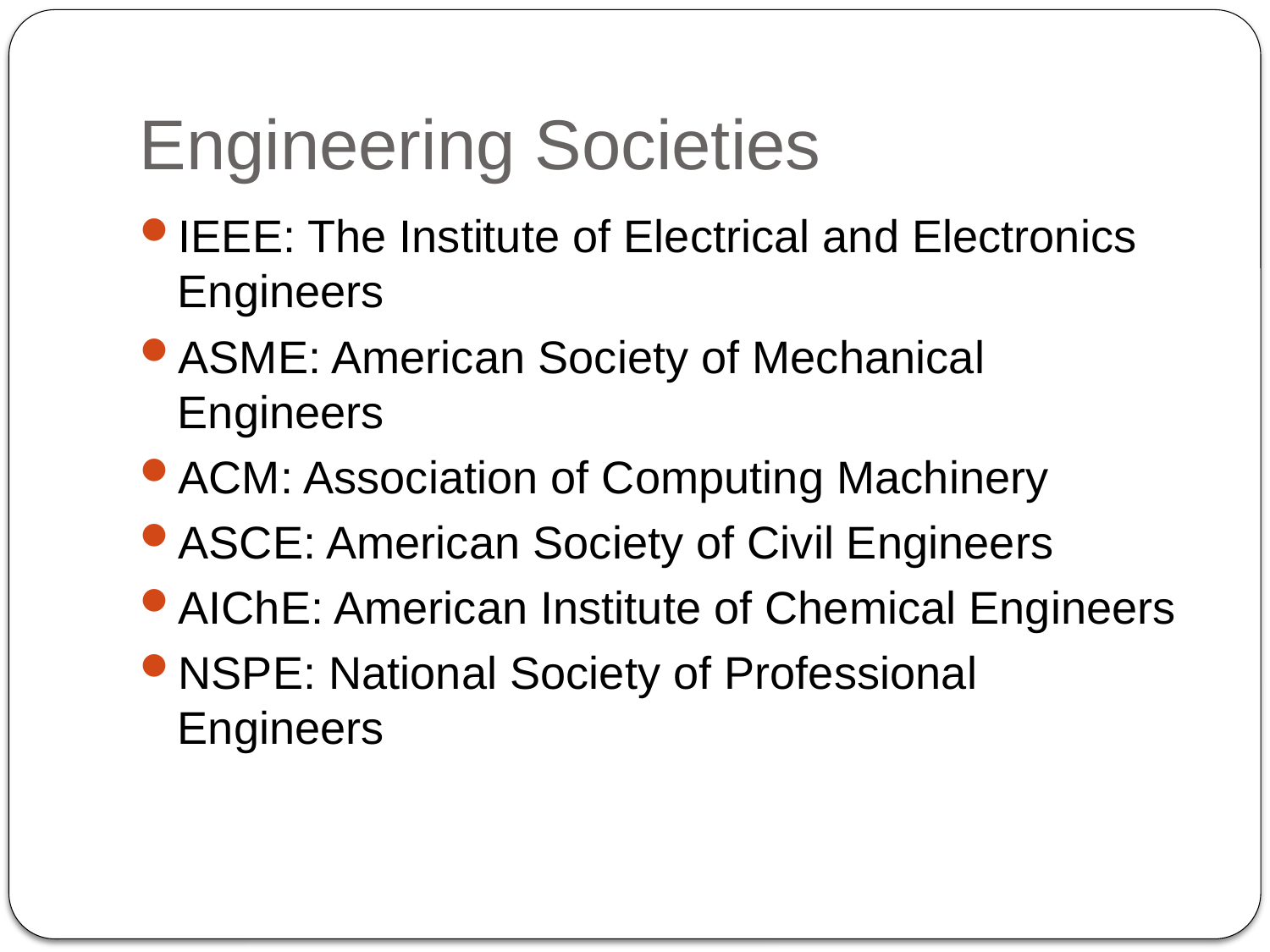

# Engineering Societies
IEEE: The Institute of Electrical and Electronics Engineers
ASME: American Society of Mechanical Engineers
ACM: Association of Computing Machinery
ASCE: American Society of Civil Engineers
AIChE: American Institute of Chemical Engineers
NSPE: National Society of Professional Engineers